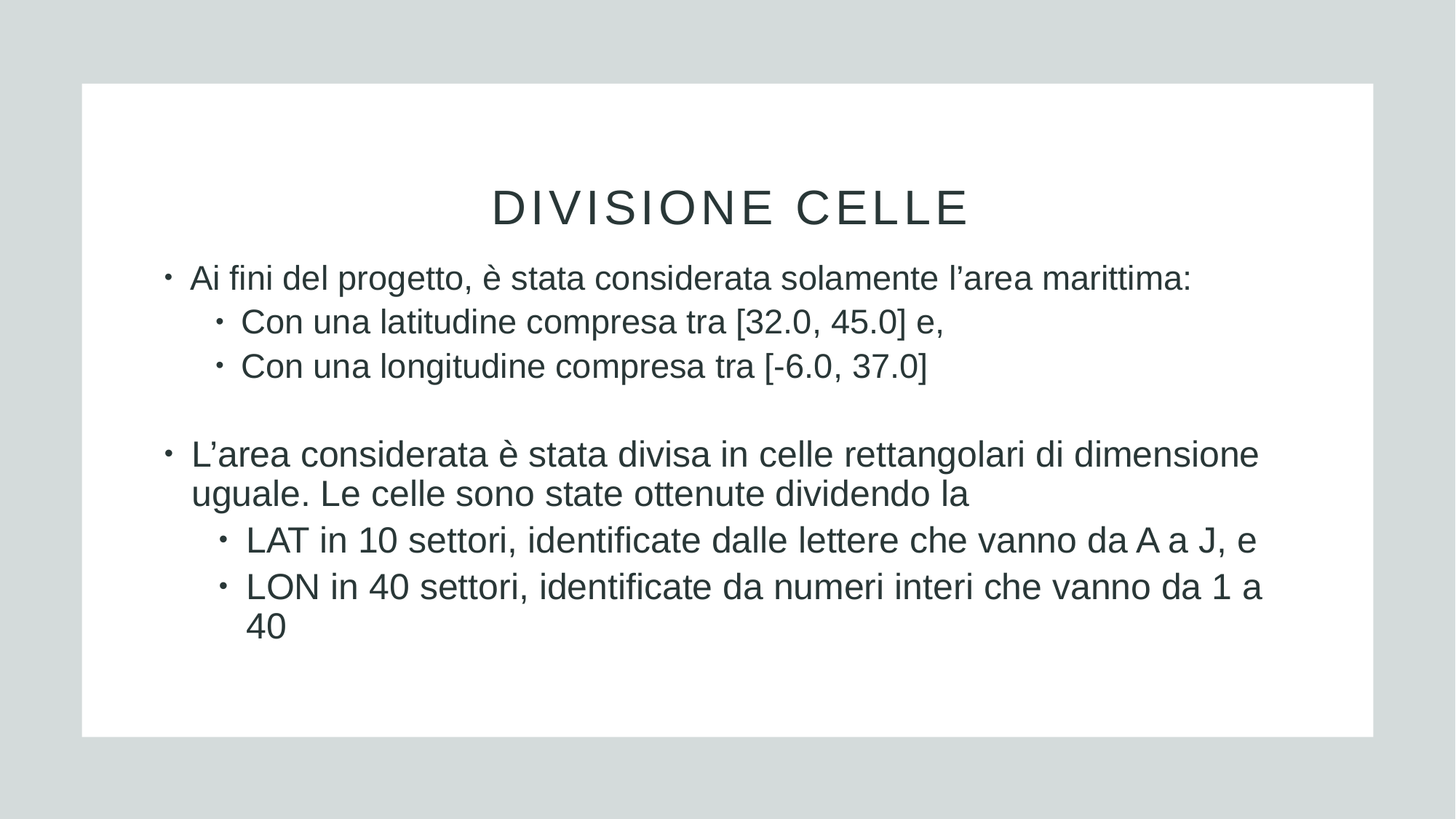

# Divisione celle
Ai fini del progetto, è stata considerata solamente l’area marittima:
Con una latitudine compresa tra [32.0, 45.0] e,
Con una longitudine compresa tra [-6.0, 37.0]
L’area considerata è stata divisa in celle rettangolari di dimensione uguale. Le celle sono state ottenute dividendo la
LAT in 10 settori, identificate dalle lettere che vanno da A a J, e
LON in 40 settori, identificate da numeri interi che vanno da 1 a 40